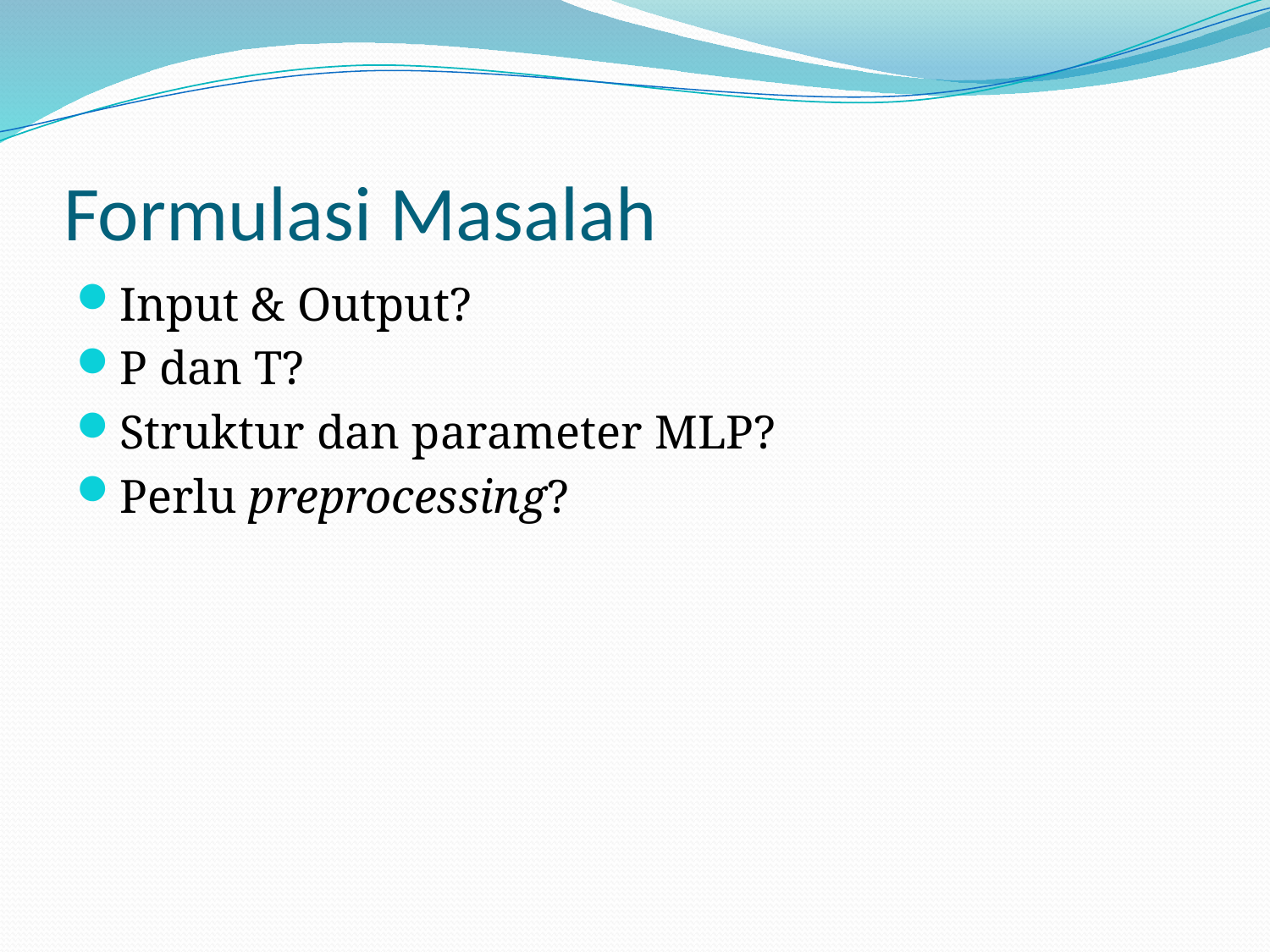

# Formulasi Masalah
Input & Output?
P dan T?
Struktur dan parameter MLP?
Perlu preprocessing?